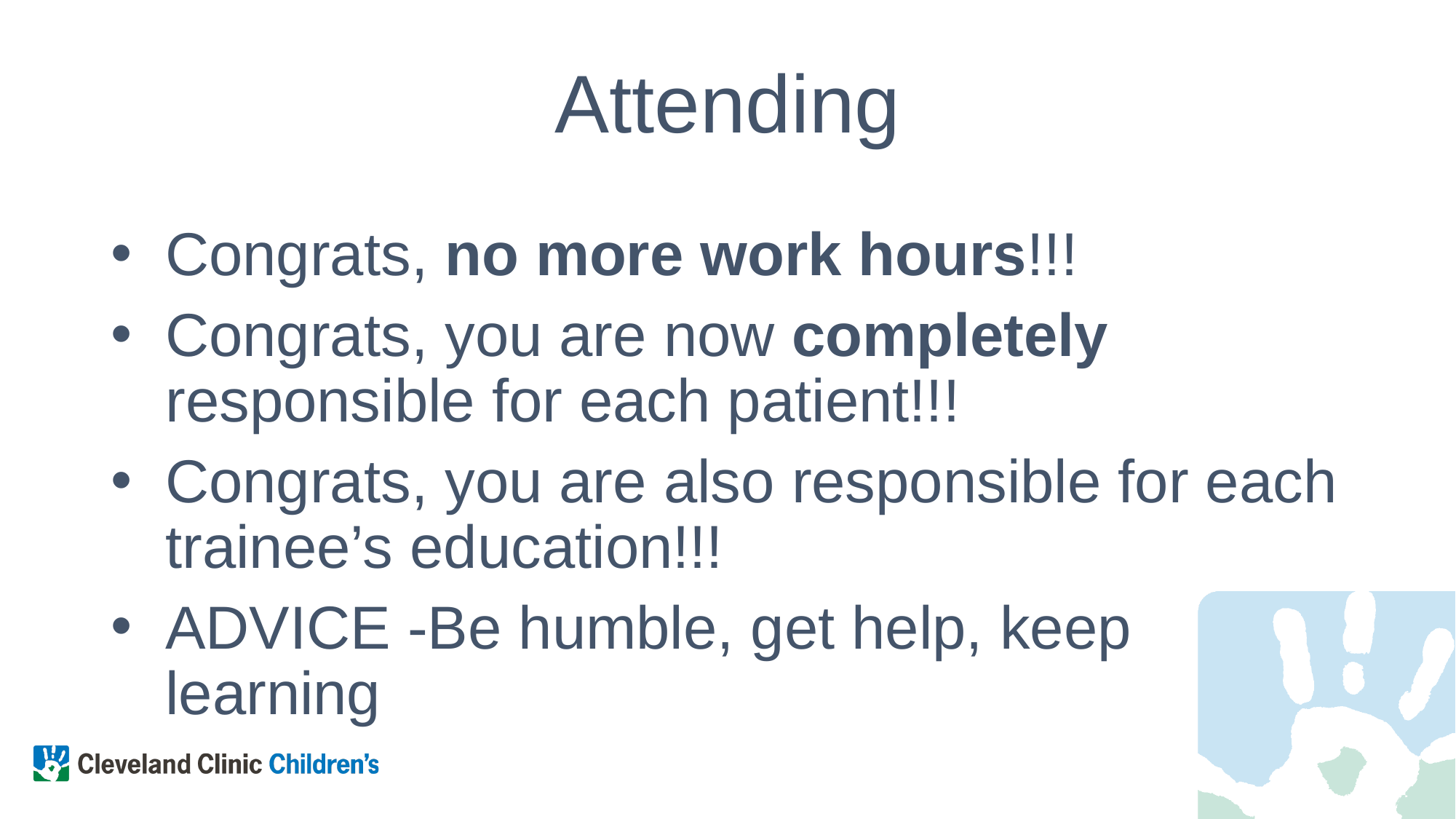

# Attending
Congrats, no more work hours!!!
Congrats, you are now completely responsible for each patient!!!
Congrats, you are also responsible for each trainee’s education!!!
ADVICE -Be humble, get help, keep learning